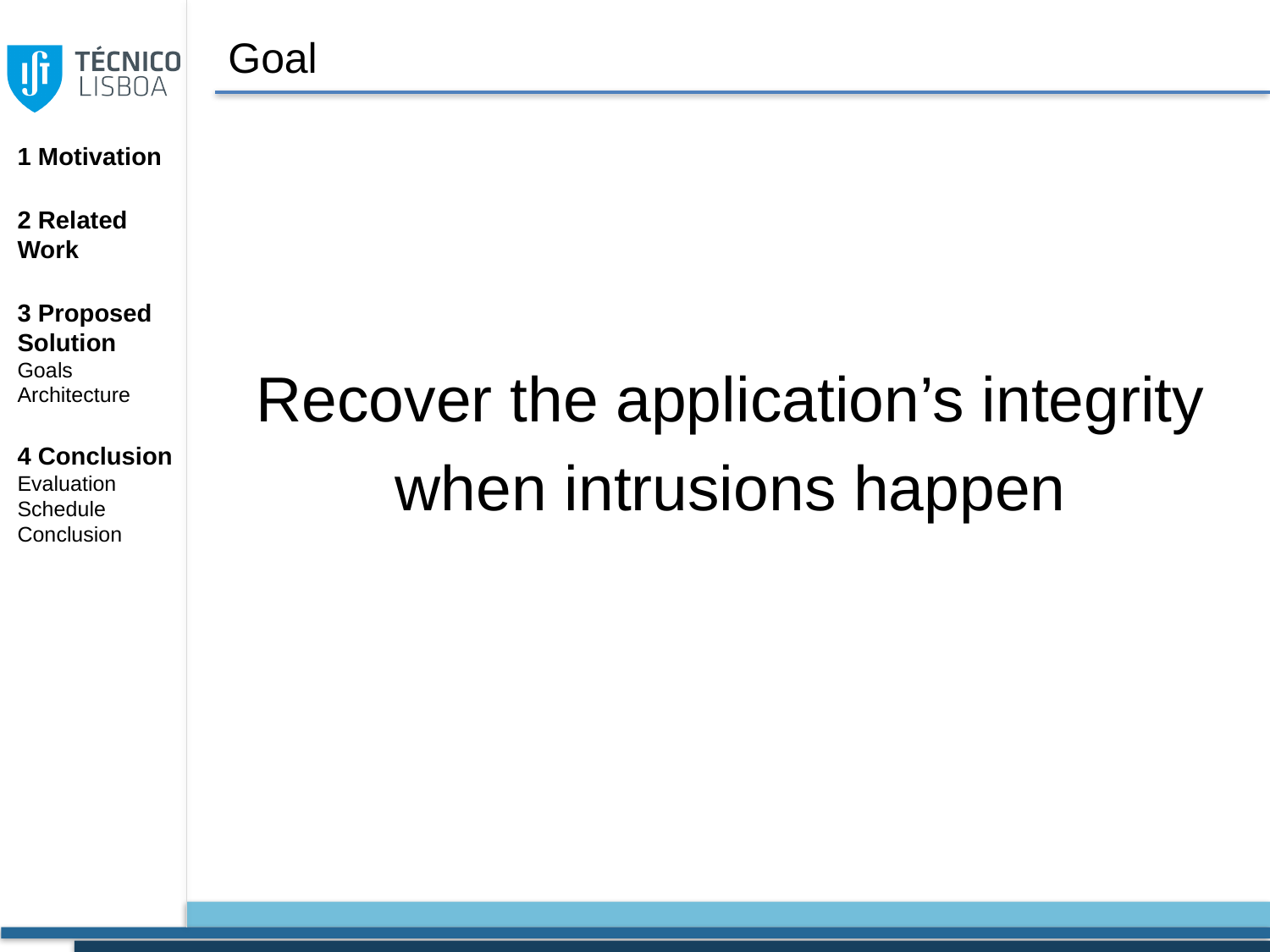

# Goal

Recover the application’s integrity
 when intrusions happen